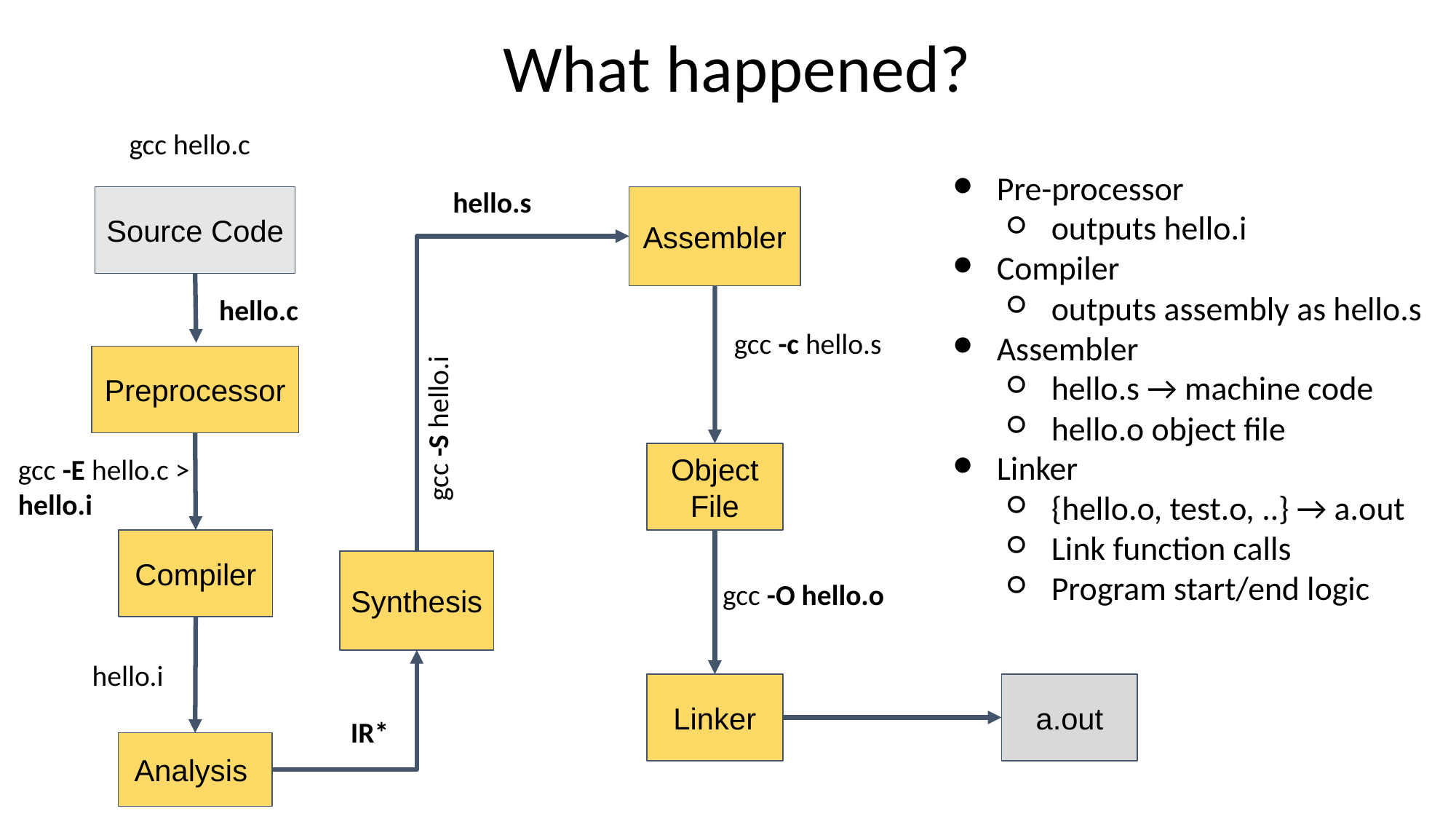

# What happened?
gcc hello.c
Pre-processor
outputs hello.i
Compiler
outputs assembly as hello.s
Assembler
hello.s → machine code
hello.o object file
Linker
{hello.o, test.o, ..} → a.out
Link function calls
Program start/end logic
hello.s
Source Code
Assembler
hello.c
gcc -c hello.s
Preprocessor
gcc -S hello.i
gcc -E hello.c >  hello.i
Object File
Compiler
Synthesis
gcc -O hello.o
hello.i
Linker
a.out
IR*
Analysis